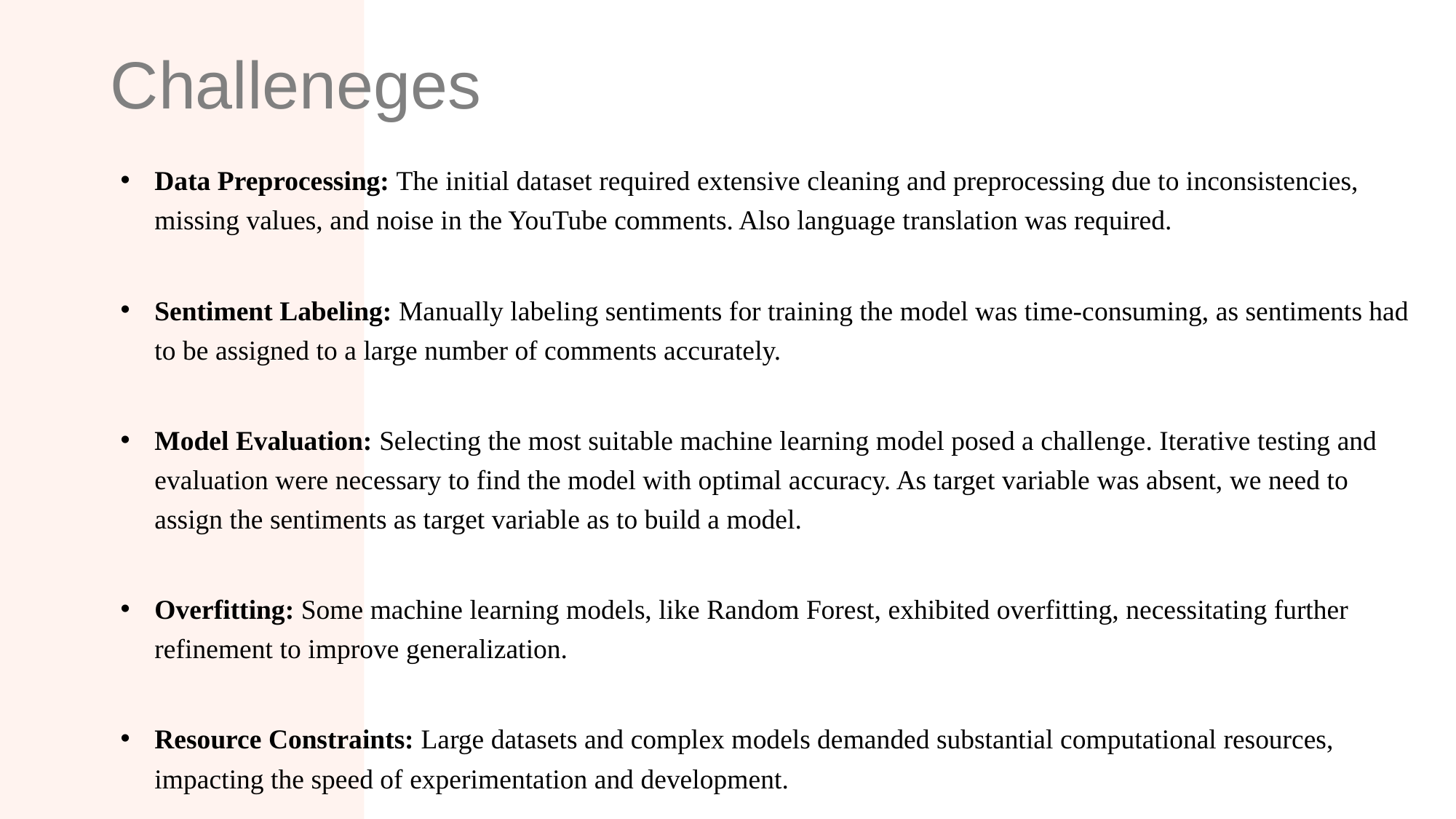

# Challeneges
Data Preprocessing: The initial dataset required extensive cleaning and preprocessing due to inconsistencies, missing values, and noise in the YouTube comments. Also language translation was required.

Sentiment Labeling: Manually labeling sentiments for training the model was time-consuming, as sentiments had to be assigned to a large number of comments accurately.

Model Evaluation: Selecting the most suitable machine learning model posed a challenge. Iterative testing and evaluation were necessary to find the model with optimal accuracy. As target variable was absent, we need to assign the sentiments as target variable as to build a model.

Overfitting: Some machine learning models, like Random Forest, exhibited overfitting, necessitating further refinement to improve generalization.

Resource Constraints: Large datasets and complex models demanded substantial computational resources, impacting the speed of experimentation and development.